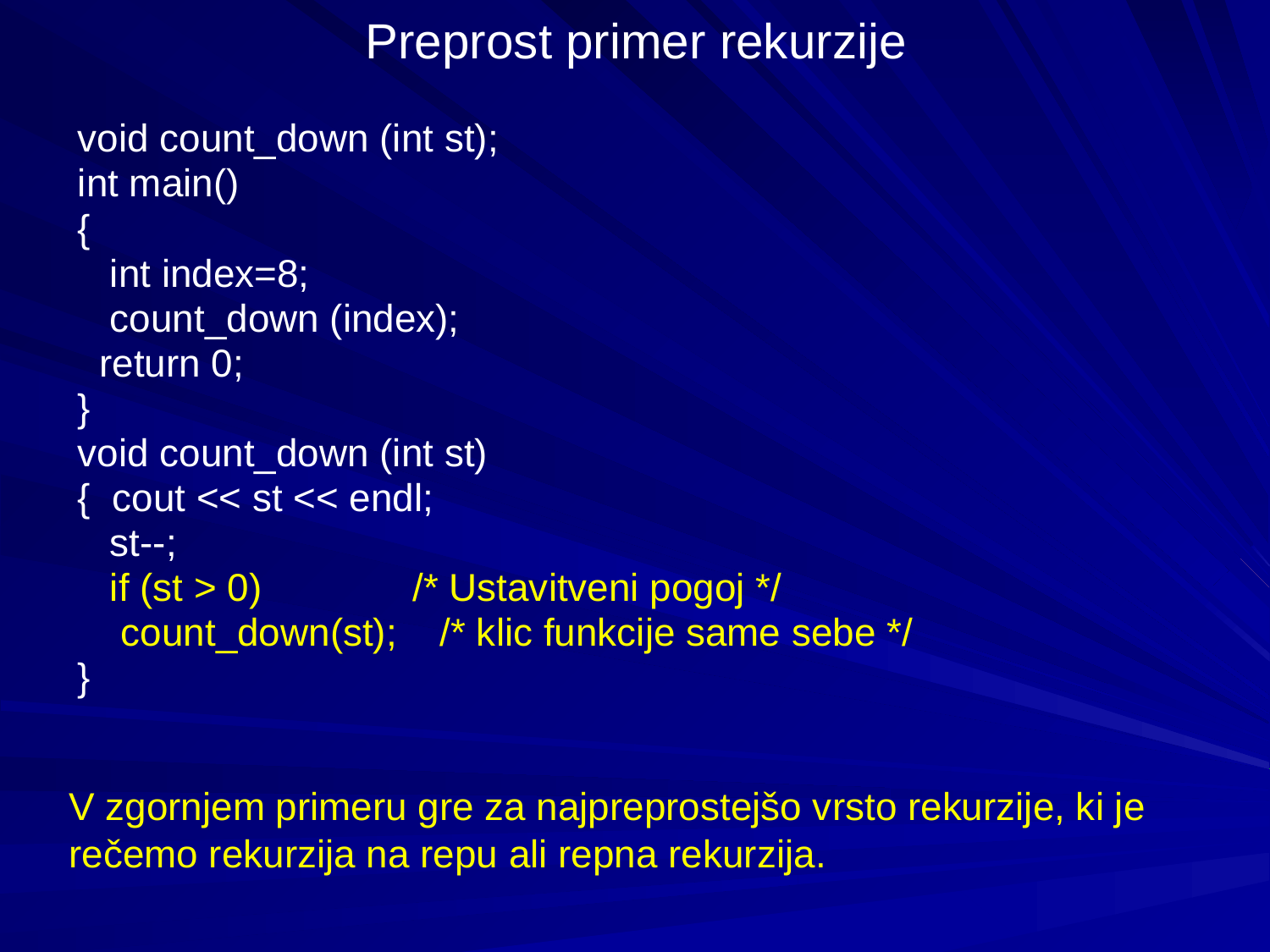

# Preprost primer rekurzije
void count_down (int st);
int main()
{
   int index=8;
   count_down (index);
  return 0;
}
void count_down (int st)
{  cout << st << endl;
   st--;
   if (st > 0)              /* Ustavitveni pogoj */
    count_down(st);    /* klic funkcije same sebe */
}
V zgornjem primeru gre za najpreprostejšo vrsto rekurzije, ki je rečemo rekurzija na repu ali repna rekurzija.